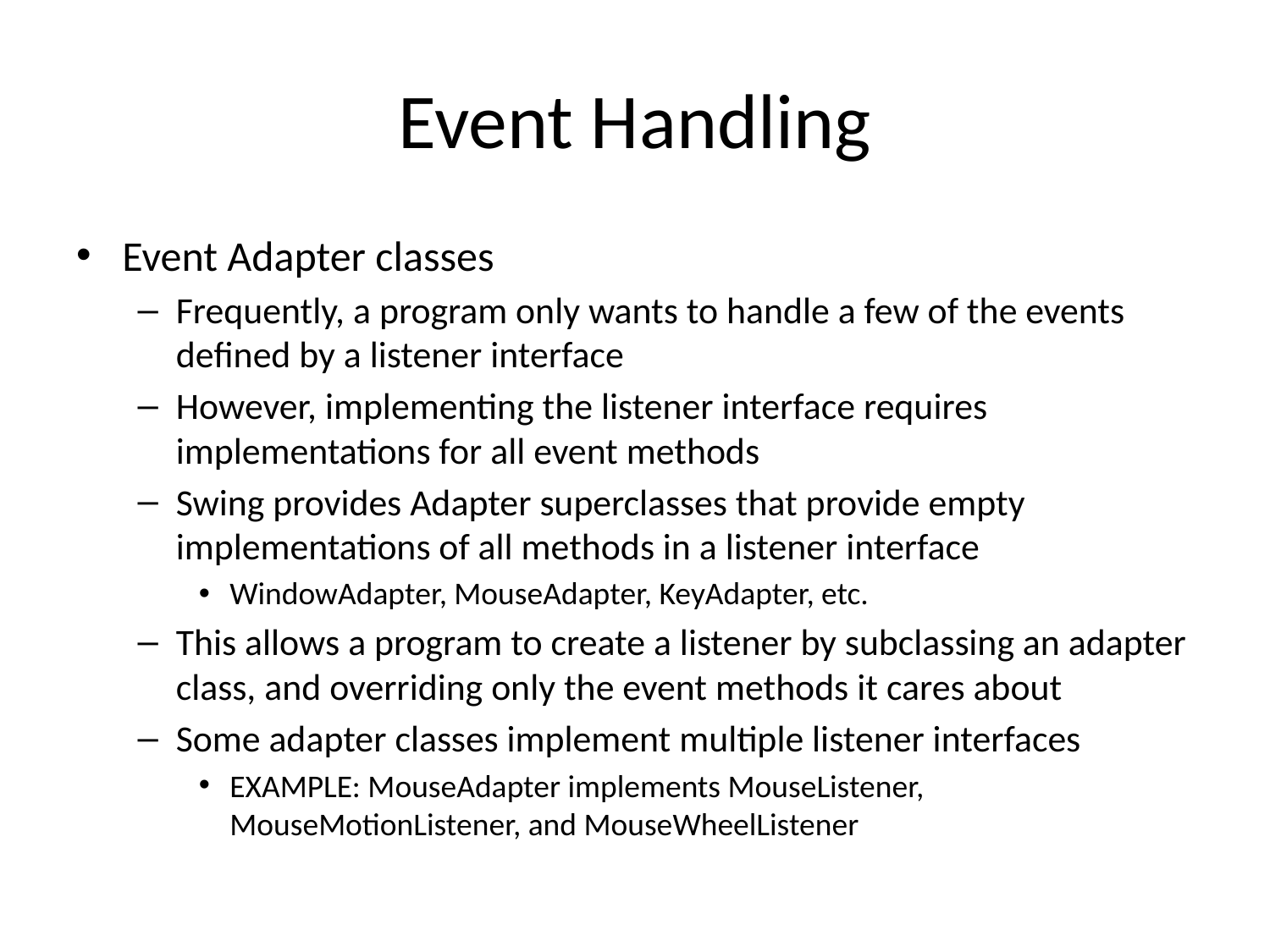

# Event Handling
Event Adapter classes
Frequently, a program only wants to handle a few of the events defined by a listener interface
However, implementing the listener interface requires implementations for all event methods
Swing provides Adapter superclasses that provide empty implementations of all methods in a listener interface
WindowAdapter, MouseAdapter, KeyAdapter, etc.
This allows a program to create a listener by subclassing an adapter class, and overriding only the event methods it cares about
Some adapter classes implement multiple listener interfaces
EXAMPLE: MouseAdapter implements MouseListener, MouseMotionListener, and MouseWheelListener